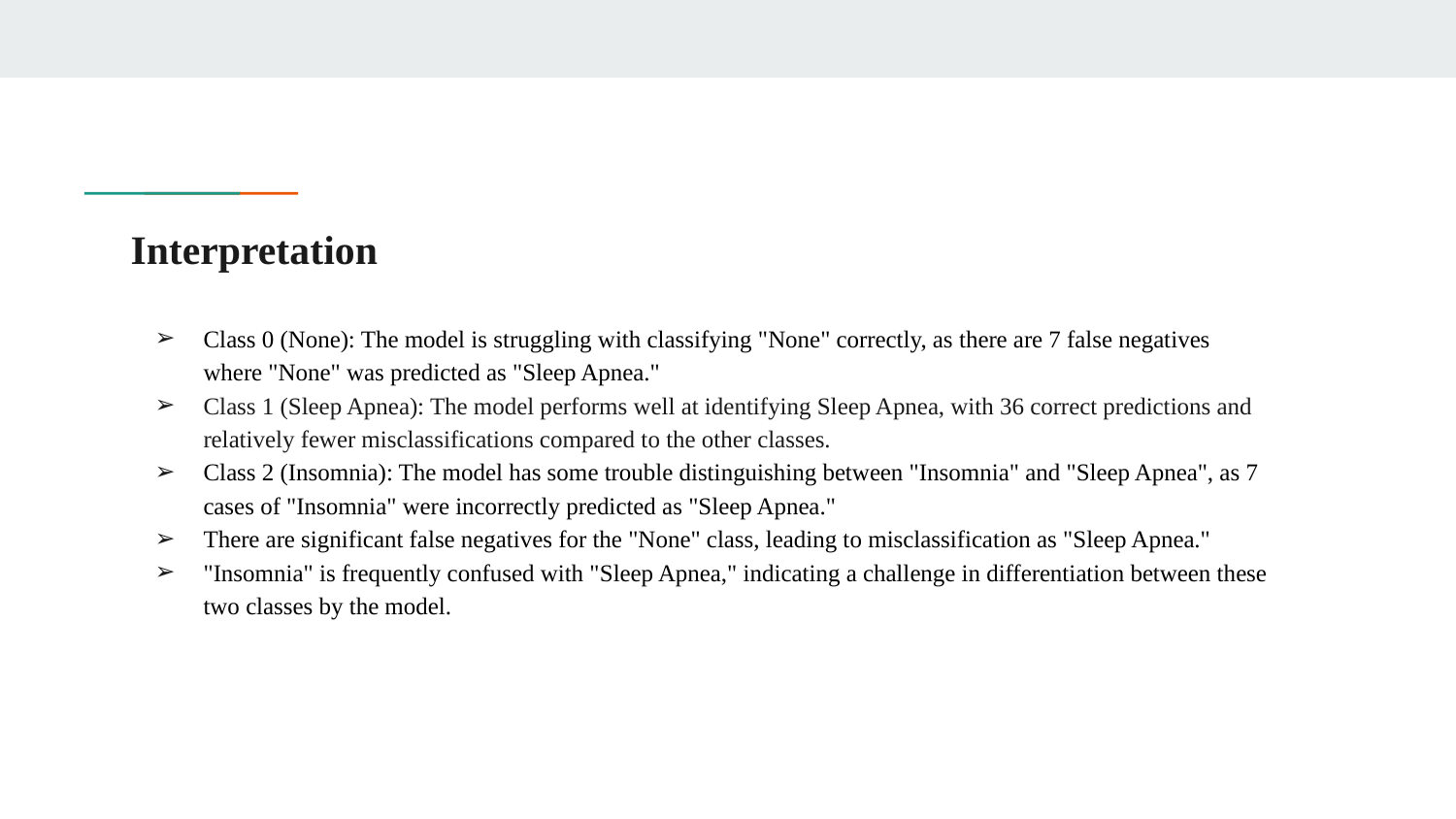

# Interpretation

Class 0 (None): The model is struggling with classifying "None" correctly, as there are 7 false negatives where "None" was predicted as "Sleep Apnea."
Class 1 (Sleep Apnea): The model performs well at identifying Sleep Apnea, with 36 correct predictions and relatively fewer misclassifications compared to the other classes.
Class 2 (Insomnia): The model has some trouble distinguishing between "Insomnia" and "Sleep Apnea", as 7 cases of "Insomnia" were incorrectly predicted as "Sleep Apnea."
There are significant false negatives for the "None" class, leading to misclassification as "Sleep Apnea."
"Insomnia" is frequently confused with "Sleep Apnea," indicating a challenge in differentiation between these two classes by the model.